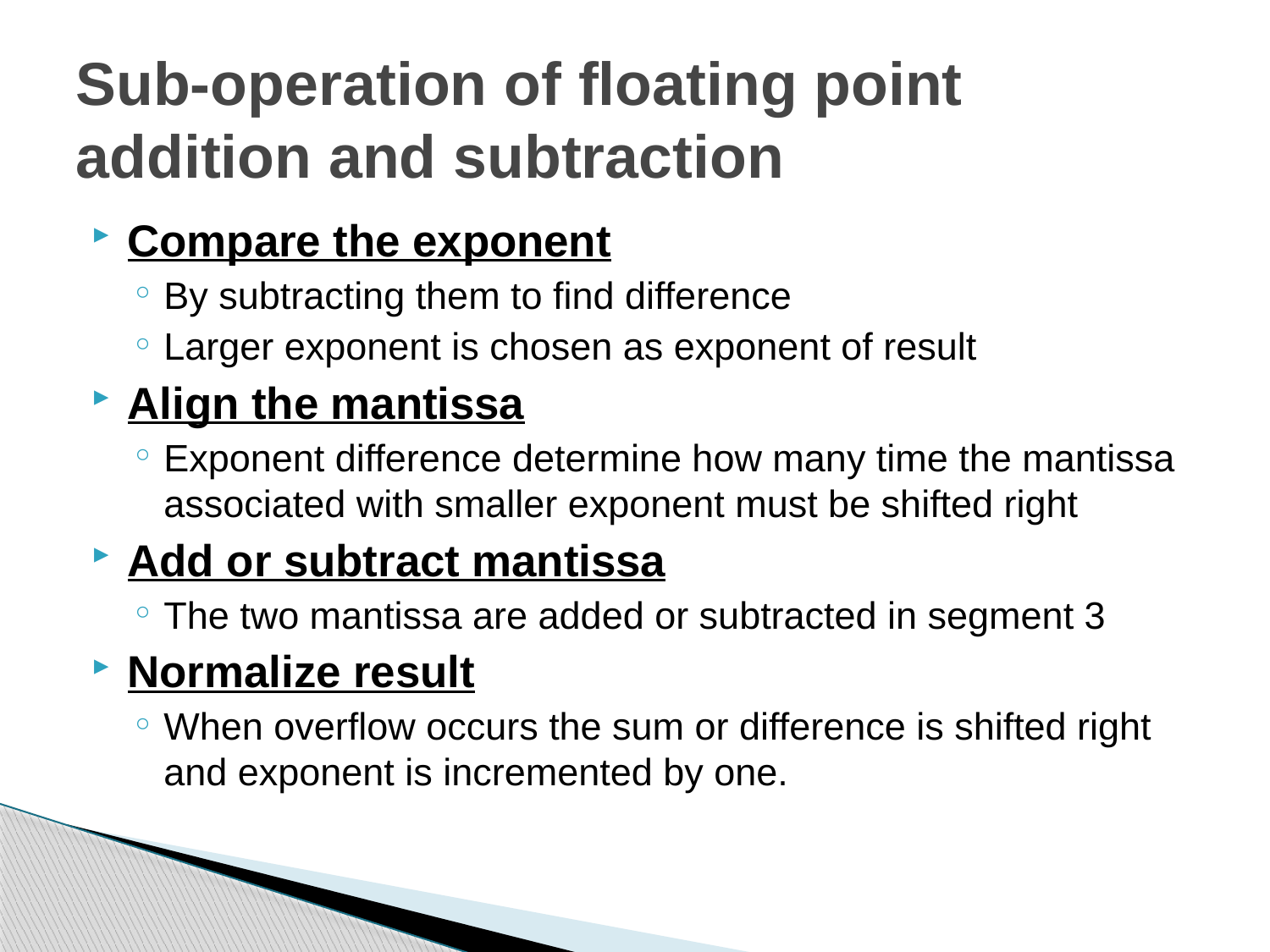

# Sub-operation of floating point addition and subtraction
Compare the exponent
By subtracting them to find difference
Larger exponent is chosen as exponent of result
Align the mantissa
Exponent difference determine how many time the mantissa associated with smaller exponent must be shifted right
Add or subtract mantissa
The two mantissa are added or subtracted in segment 3
Normalize result
When overflow occurs the sum or difference is shifted right and exponent is incremented by one.